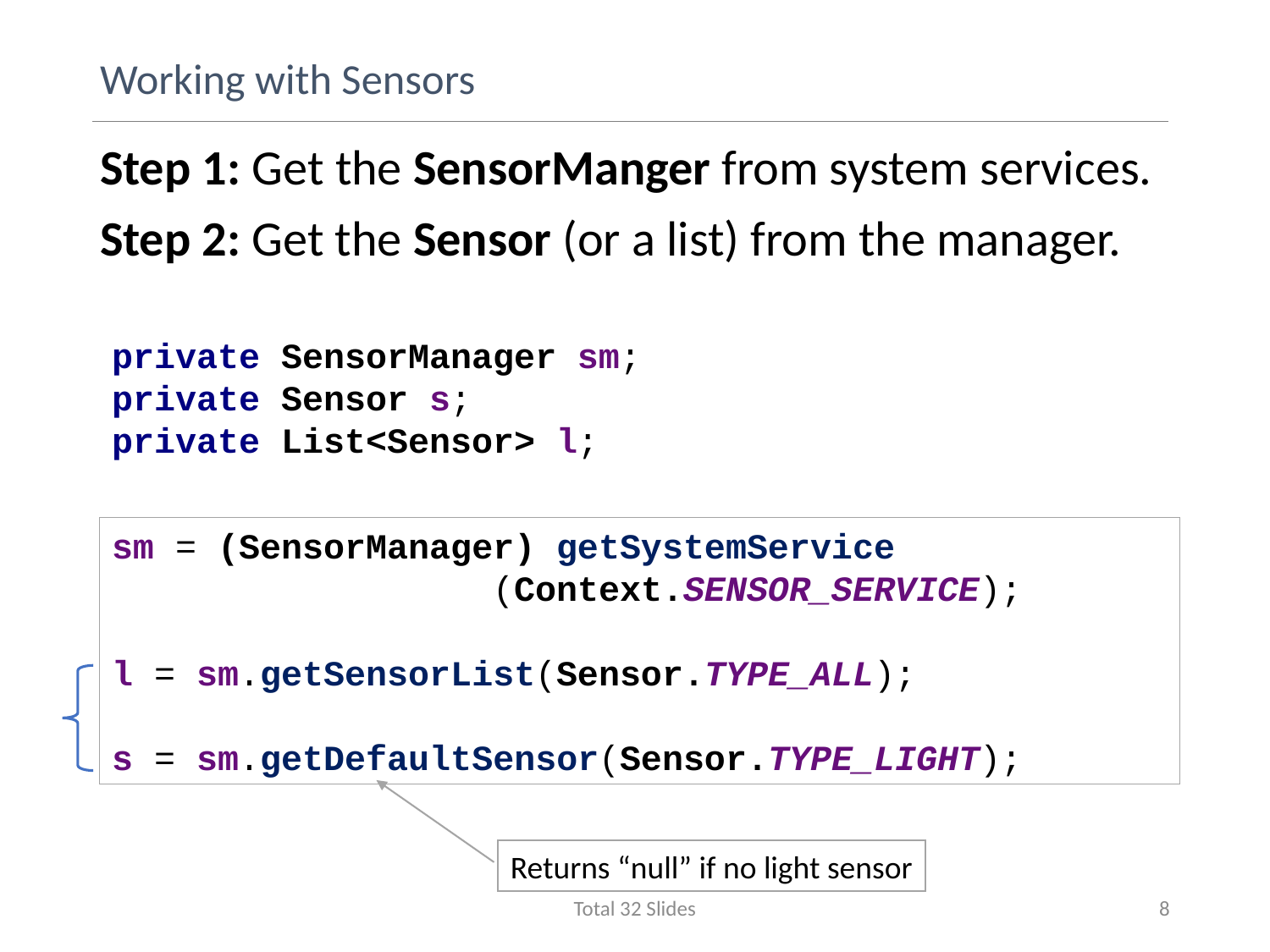

# Working with Sensors
Step 1: Get the SensorManger from system services.
Step 2: Get the Sensor (or a list) from the manager.

private SensorManager sm;
private Sensor s;
private List<Sensor> l;
sm = (SensorManager) getSystemService
			(Context.SENSOR_SERVICE);
l = sm.getSensorList(Sensor.TYPE_ALL);
s = sm.getDefaultSensor(Sensor.TYPE_LIGHT);

Returns “null” if no light sensor
Total 32 Slides
8